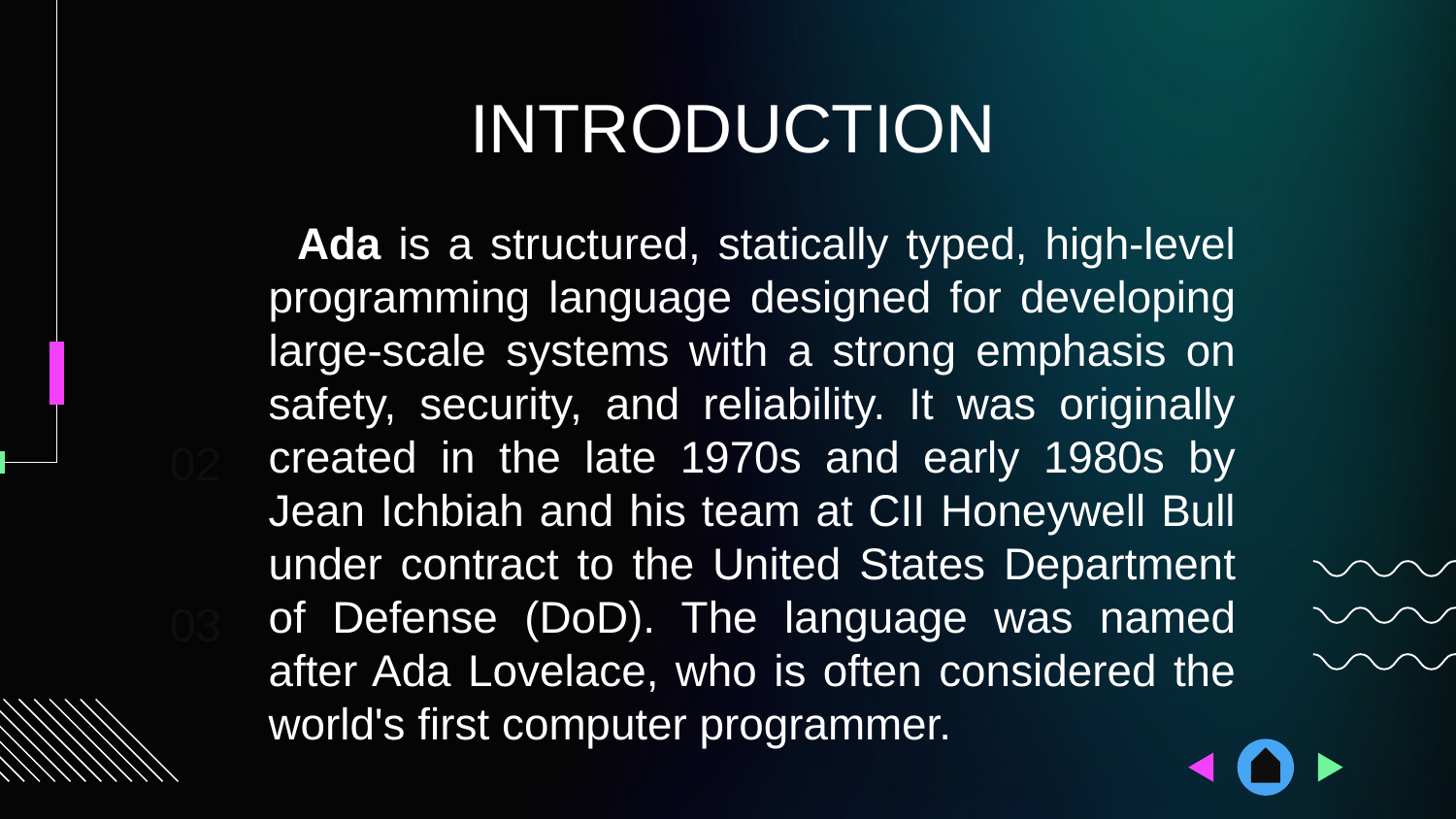

INTRODUCTION

      Ada is a structured, statically typed, high-level programming language designed for developing large-scale systems with a strong emphasis on safety, security, and reliability. It was originally created in the late 1970s and early 1980s by Jean Ichbiah and his team at CII Honeywell Bull under contract to the United States Department of Defense (DoD). The language was named after Ada Lovelace, who is often considered the world's first computer programmer.

02
03